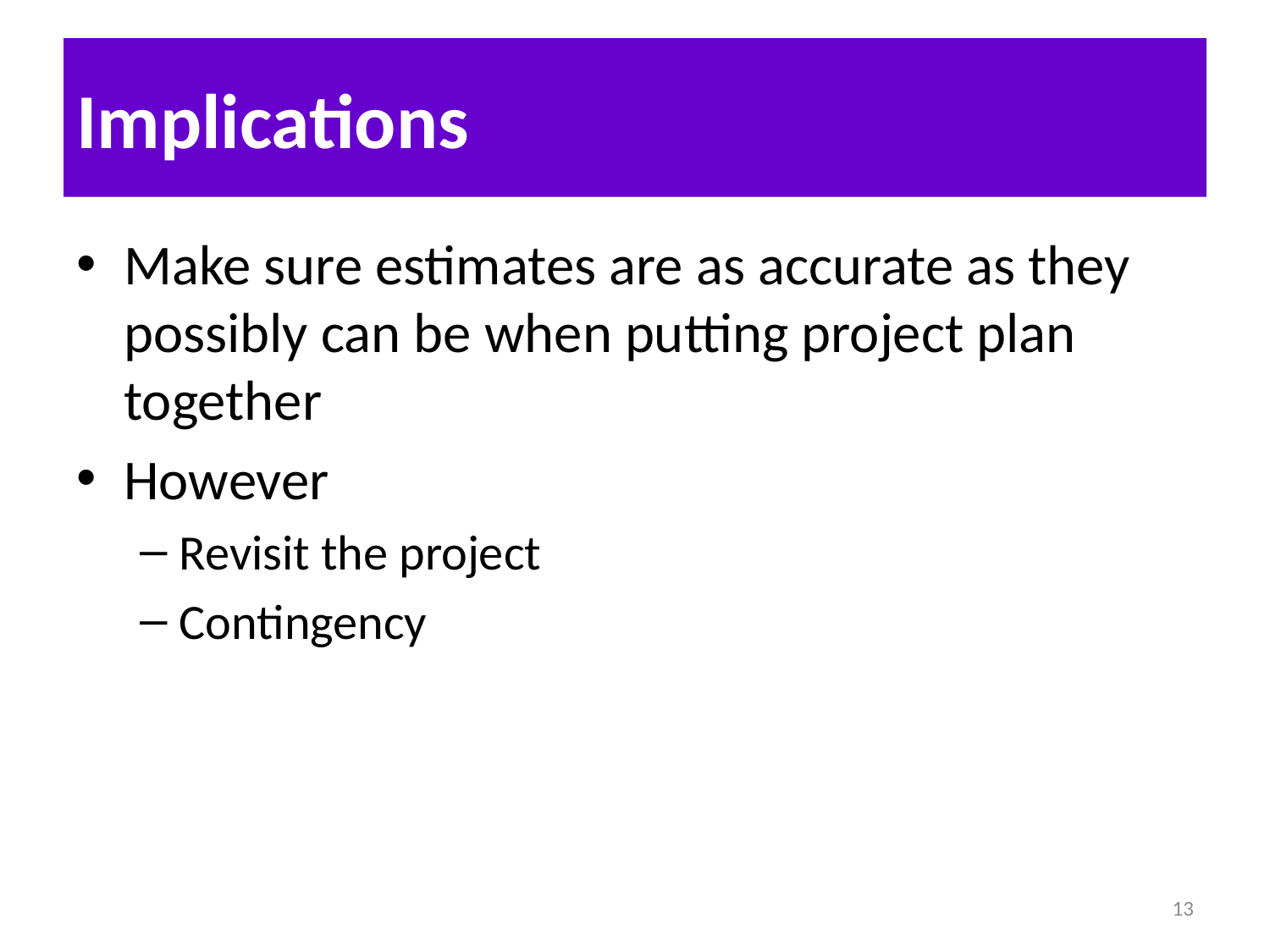

# Implications
Make sure estimates are as accurate as they possibly can be when putting project plan together
However
Revisit the project
Contingency
13